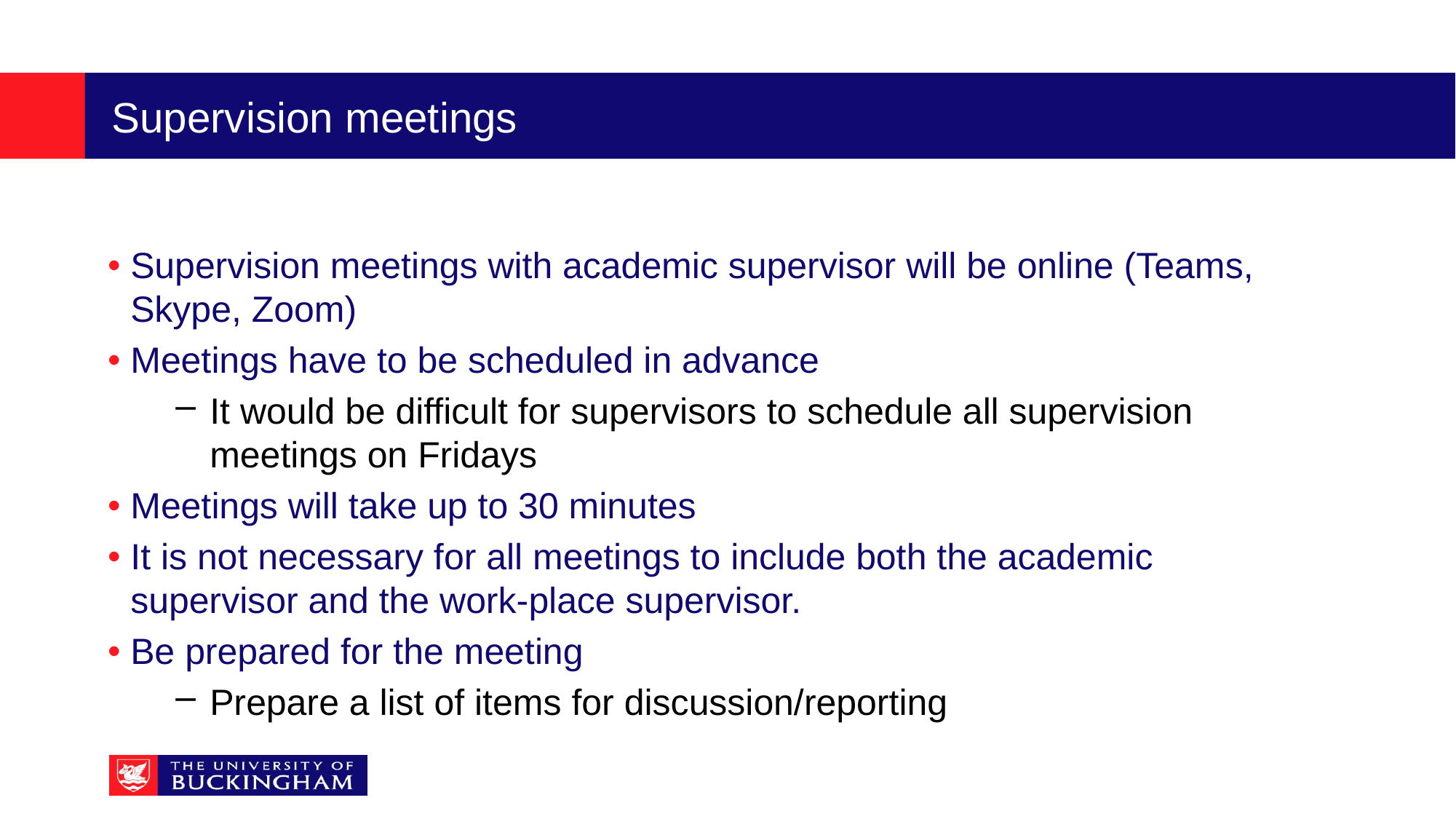

# Supervision meetings
Supervision meetings with academic supervisor will be online (Teams, Skype, Zoom)
Meetings have to be scheduled in advance
It would be difficult for supervisors to schedule all supervision meetings on Fridays
Meetings will take up to 30 minutes
It is not necessary for all meetings to include both the academic supervisor and the work-place supervisor.
Be prepared for the meeting
Prepare a list of items for discussion/reporting